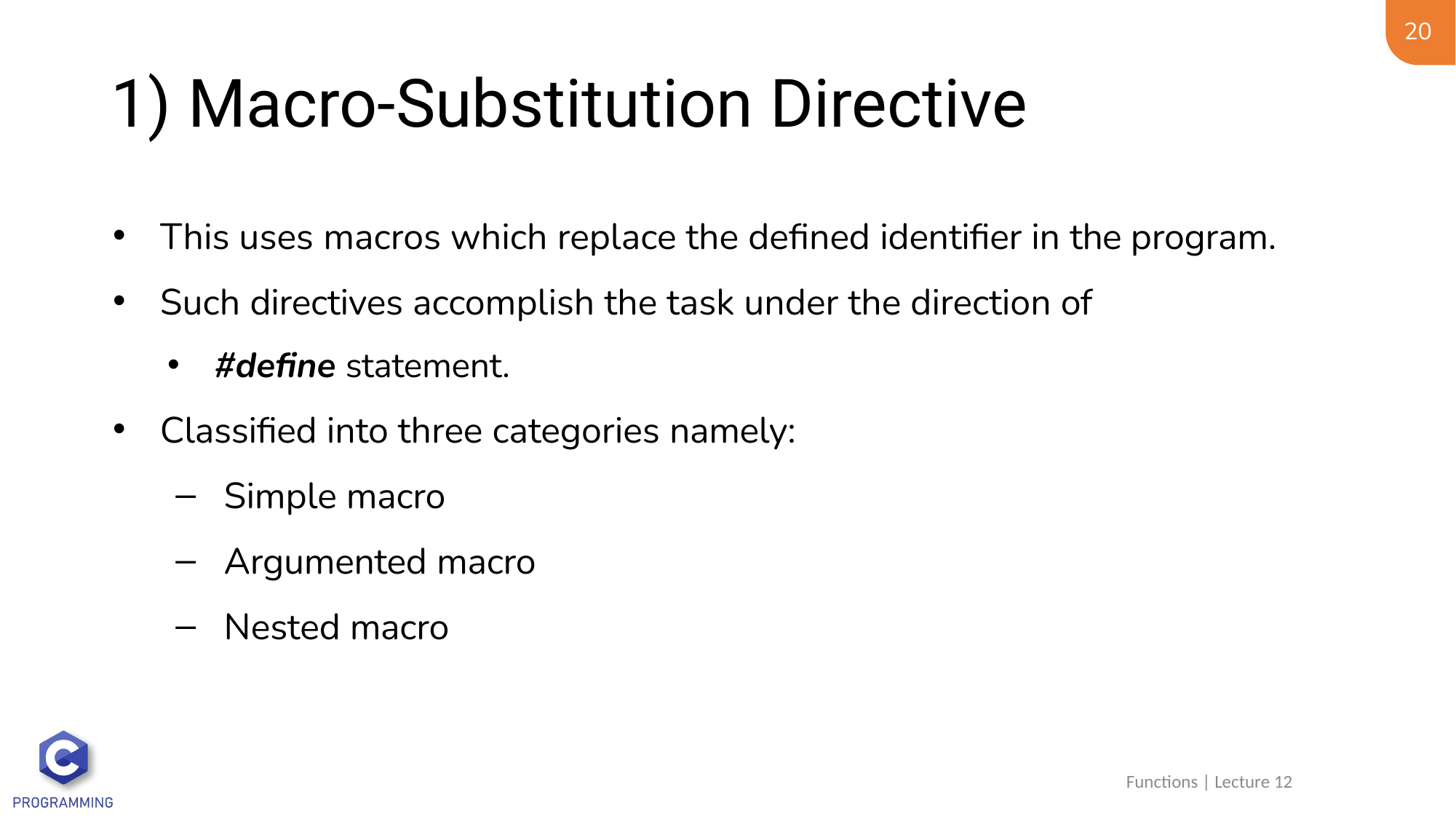

20
# 1) Macro-Substitution Directive
This uses macros which replace the defined identifier in the program.
Such directives accomplish the task under the direction of
#define statement.
Classified into three categories namely:
Simple macro
Argumented macro
Nested macro
Functions | Lecture 12